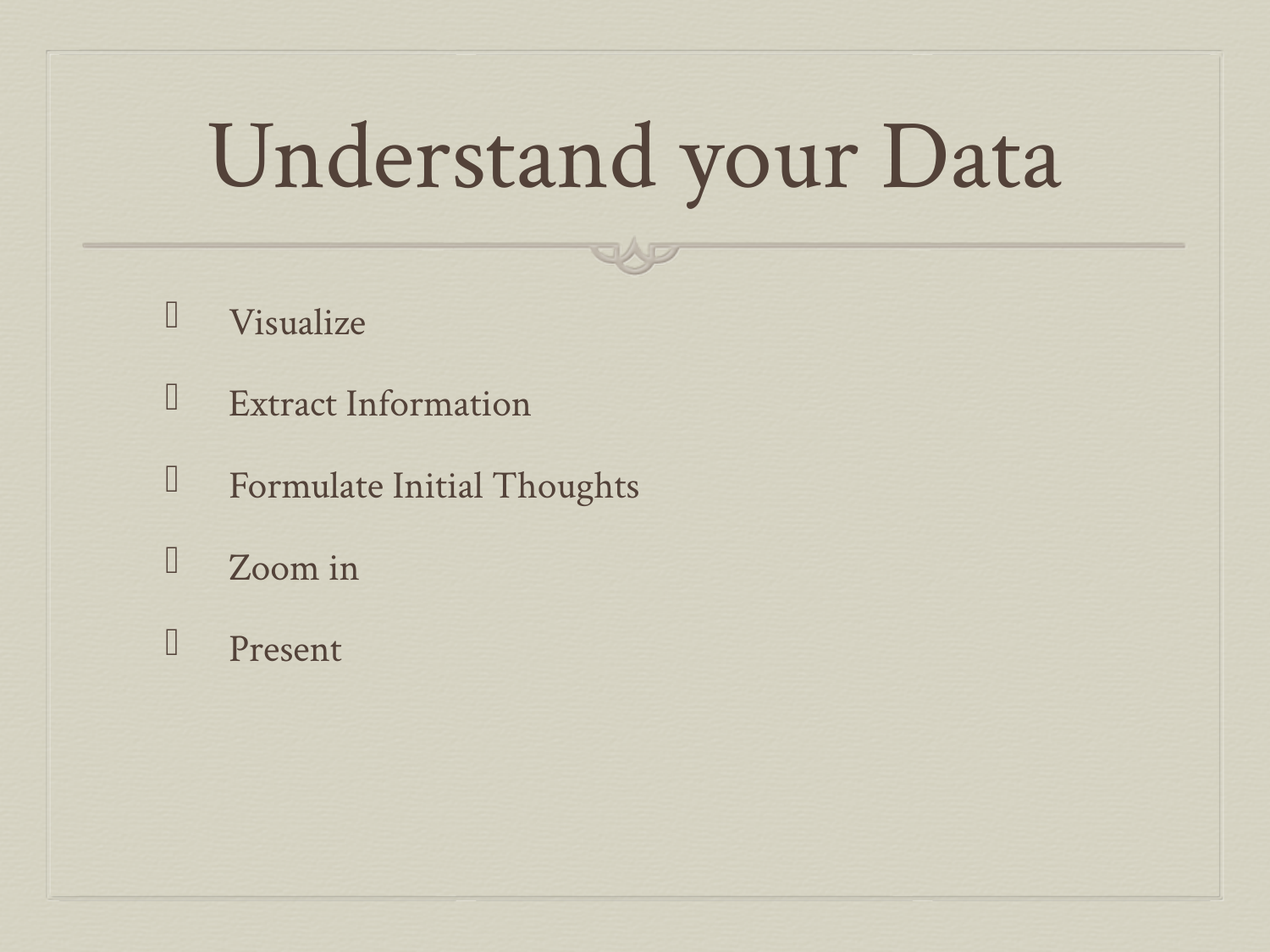

# Understand your Data
Visualize
Extract Information
Formulate Initial Thoughts
Zoom in
Present